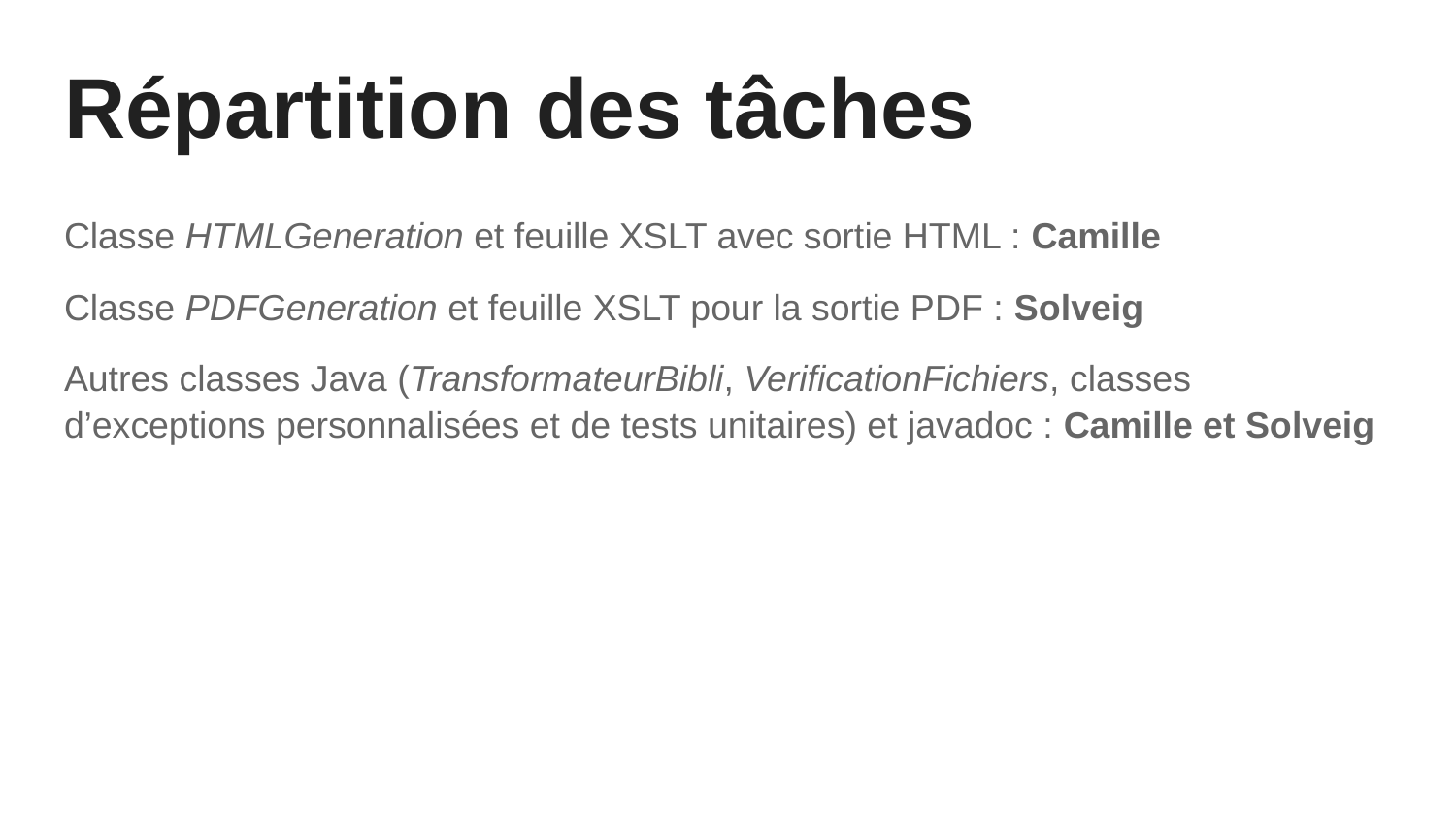

# Répartition des tâches
Classe HTMLGeneration et feuille XSLT avec sortie HTML : Camille
Classe PDFGeneration et feuille XSLT pour la sortie PDF : Solveig
Autres classes Java (TransformateurBibli, VerificationFichiers, classes d’exceptions personnalisées et de tests unitaires) et javadoc : Camille et Solveig